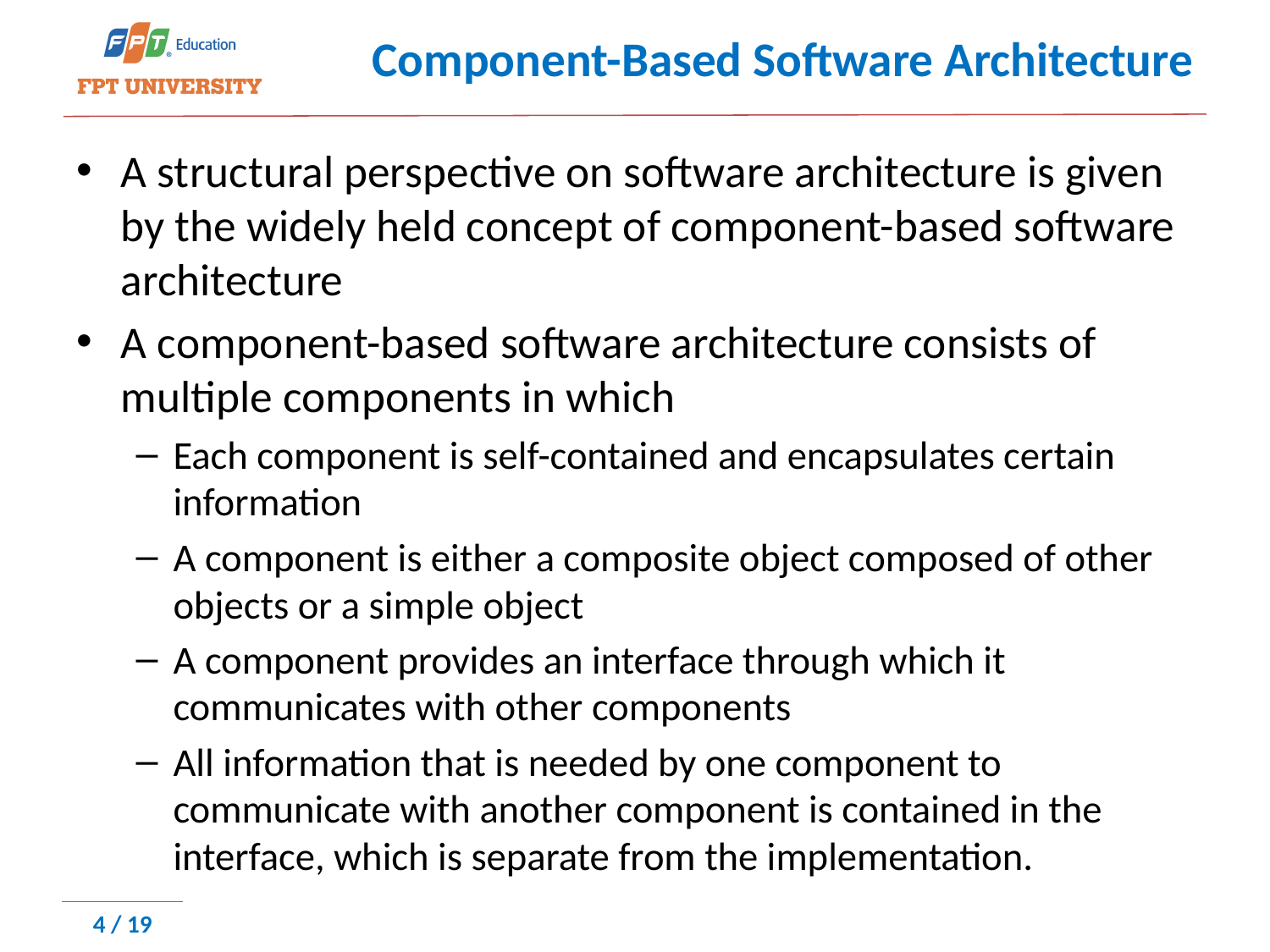

# Component-Based Software Architecture
A structural perspective on software architecture is given by the widely held concept of component-based software architecture
A component-based software architecture consists of multiple components in which
Each component is self-contained and encapsulates certain information
A component is either a composite object composed of other objects or a simple object
A component provides an interface through which it communicates with other components
All information that is needed by one component to communicate with another component is contained in the interface, which is separate from the implementation.